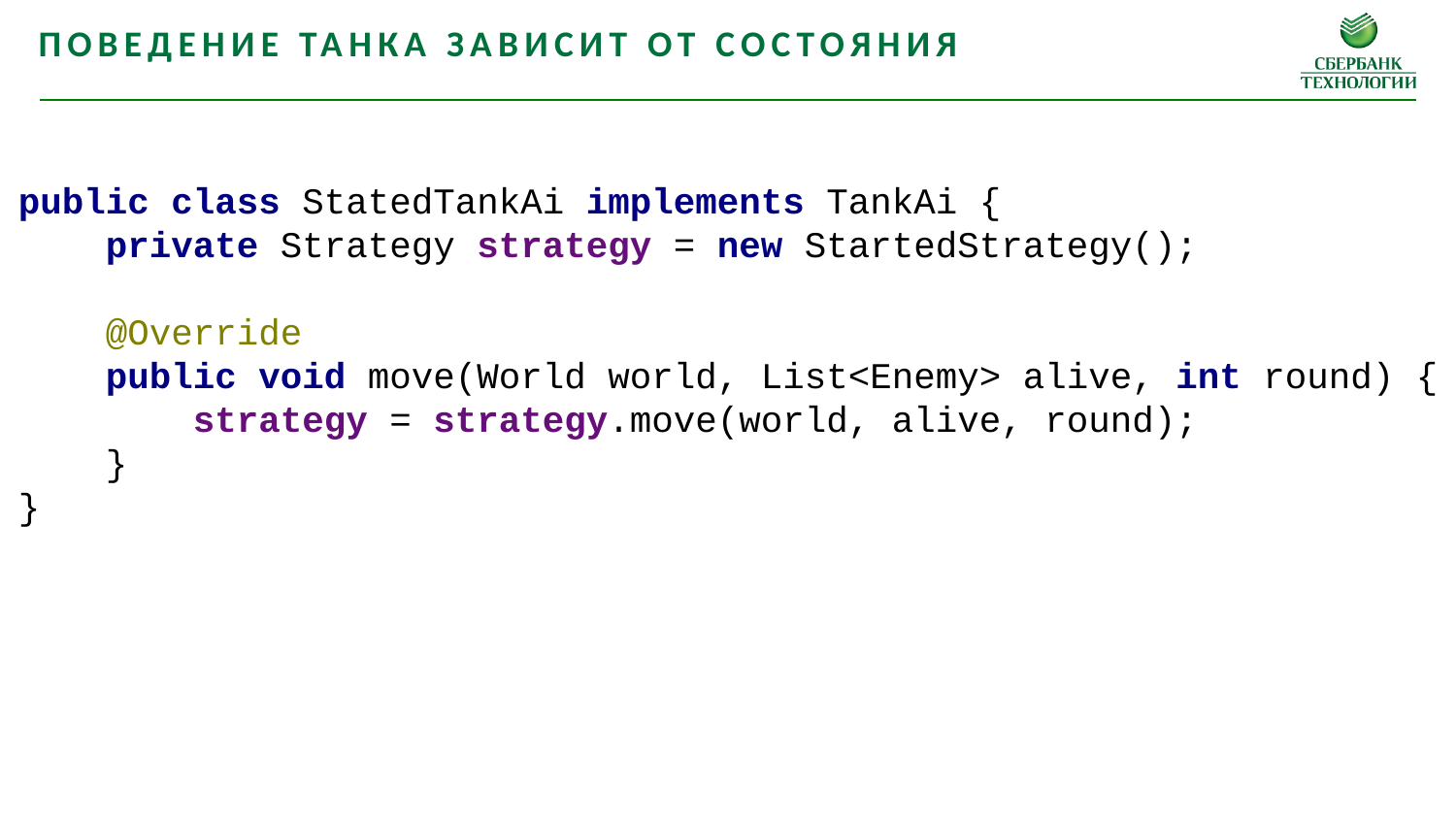

Поведение танка зависит от состояния
public class StatedTankAi implements TankAi {
    private Strategy strategy = new StartedStrategy();
    @Override
    public void move(World world, List<Enemy> alive, int round) {
        strategy = strategy.move(world, alive, round);
    }
}